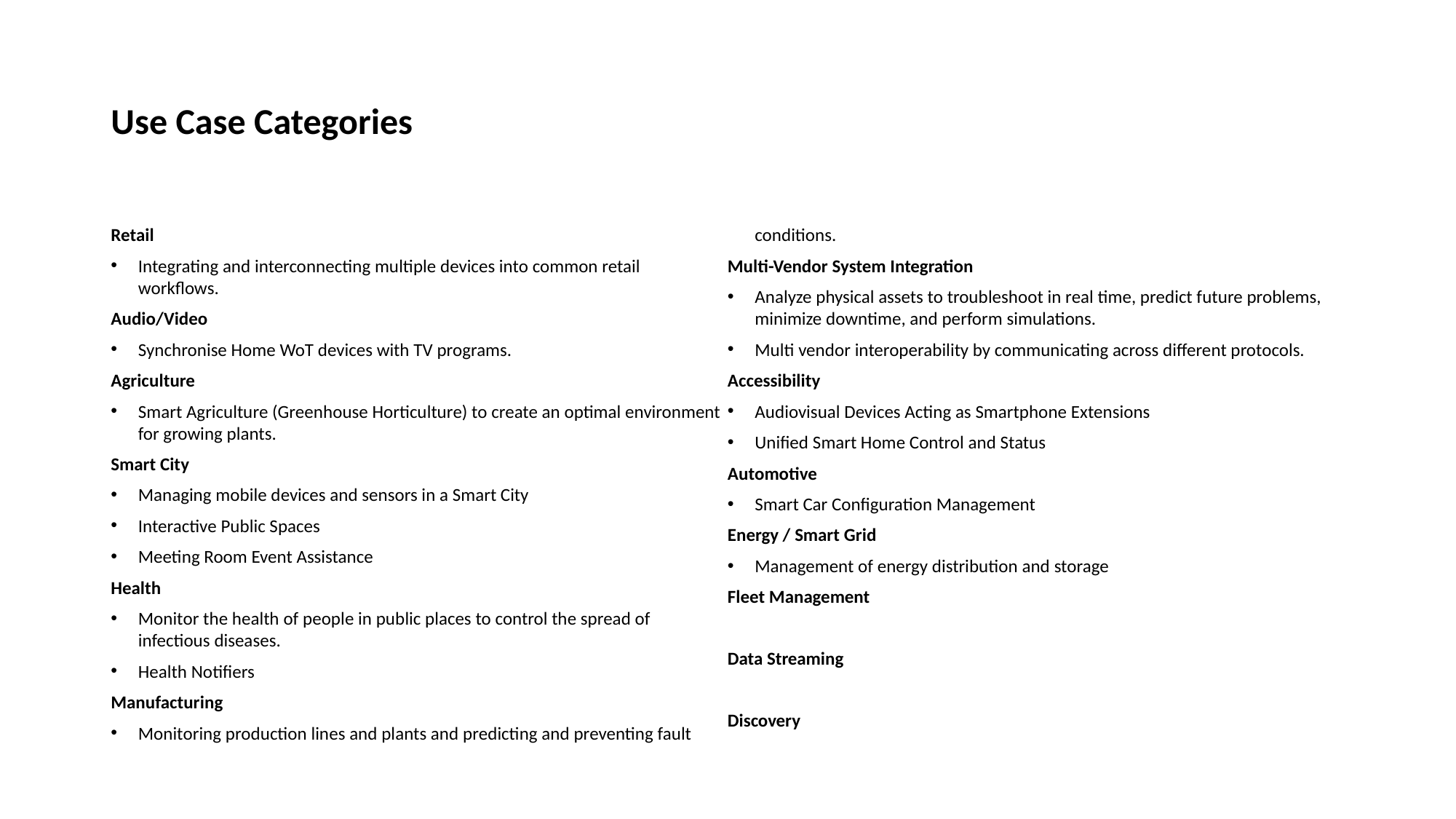

# Use Case Categories
Retail
Integrating and interconnecting multiple devices into common retail workflows.
Audio/Video
Synchronise Home WoT devices with TV programs.
Agriculture
Smart Agriculture (Greenhouse Horticulture) to create an optimal environment for growing plants.
Smart City
Managing mobile devices and sensors in a Smart City
Interactive Public Spaces
Meeting Room Event Assistance
Health
Monitor the health of people in public places to control the spread of infectious diseases.
Health Notifiers
Manufacturing
Monitoring production lines and plants and predicting and preventing fault conditions.
Multi-Vendor System Integration
Analyze physical assets to troubleshoot in real time, predict future problems, minimize downtime, and perform simulations.
Multi vendor interoperability by communicating across different protocols.
Accessibility
Audiovisual Devices Acting as Smartphone Extensions
Unified Smart Home Control and Status
Automotive
Smart Car Configuration Management
Energy / Smart Grid
Management of energy distribution and storage
Fleet Management

Data Streaming

Discovery